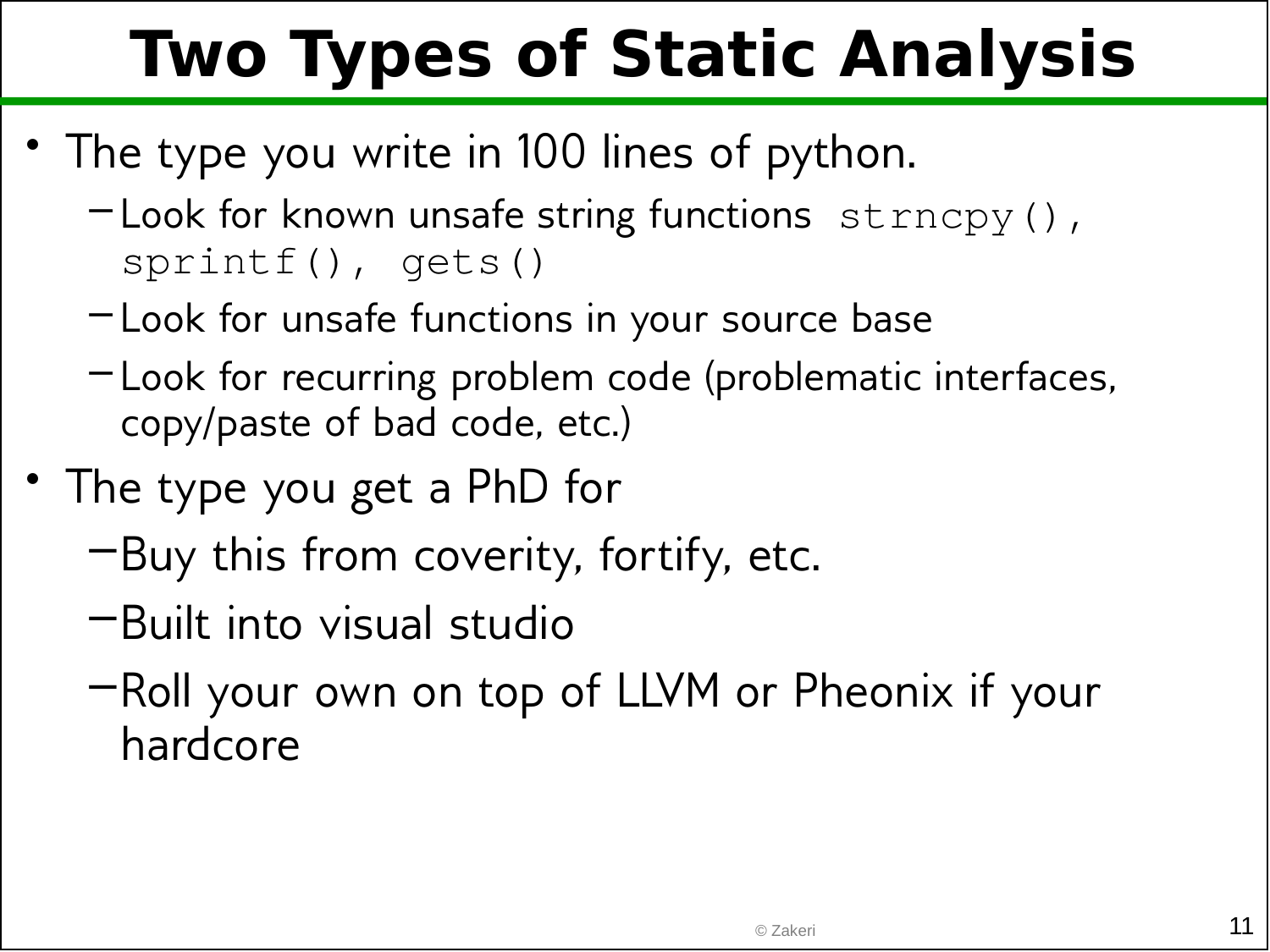

# Two Types of Static Analysis
The type you write in 100 lines of python.
Look for known unsafe string functions strncpy(), sprintf(), gets()
Look for unsafe functions in your source base
Look for recurring problem code (problematic interfaces, copy/paste of bad code, etc.)
The type you get a PhD for
Buy this from coverity, fortify, etc.
Built into visual studio
Roll your own on top of LLVM or Pheonix if your hardcore
11
© Zakeri